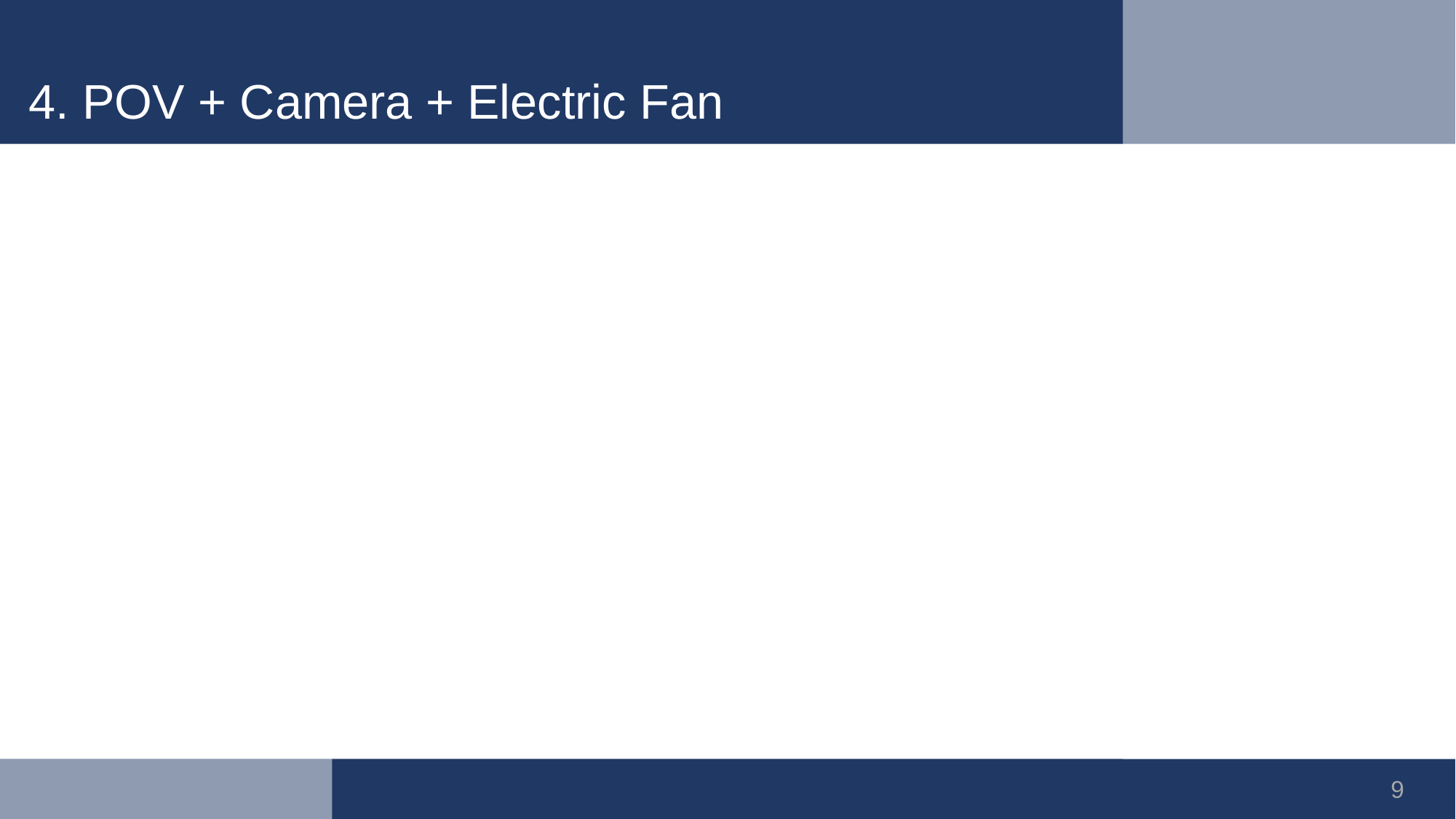

# 4. POV + Camera + Electric Fan

9